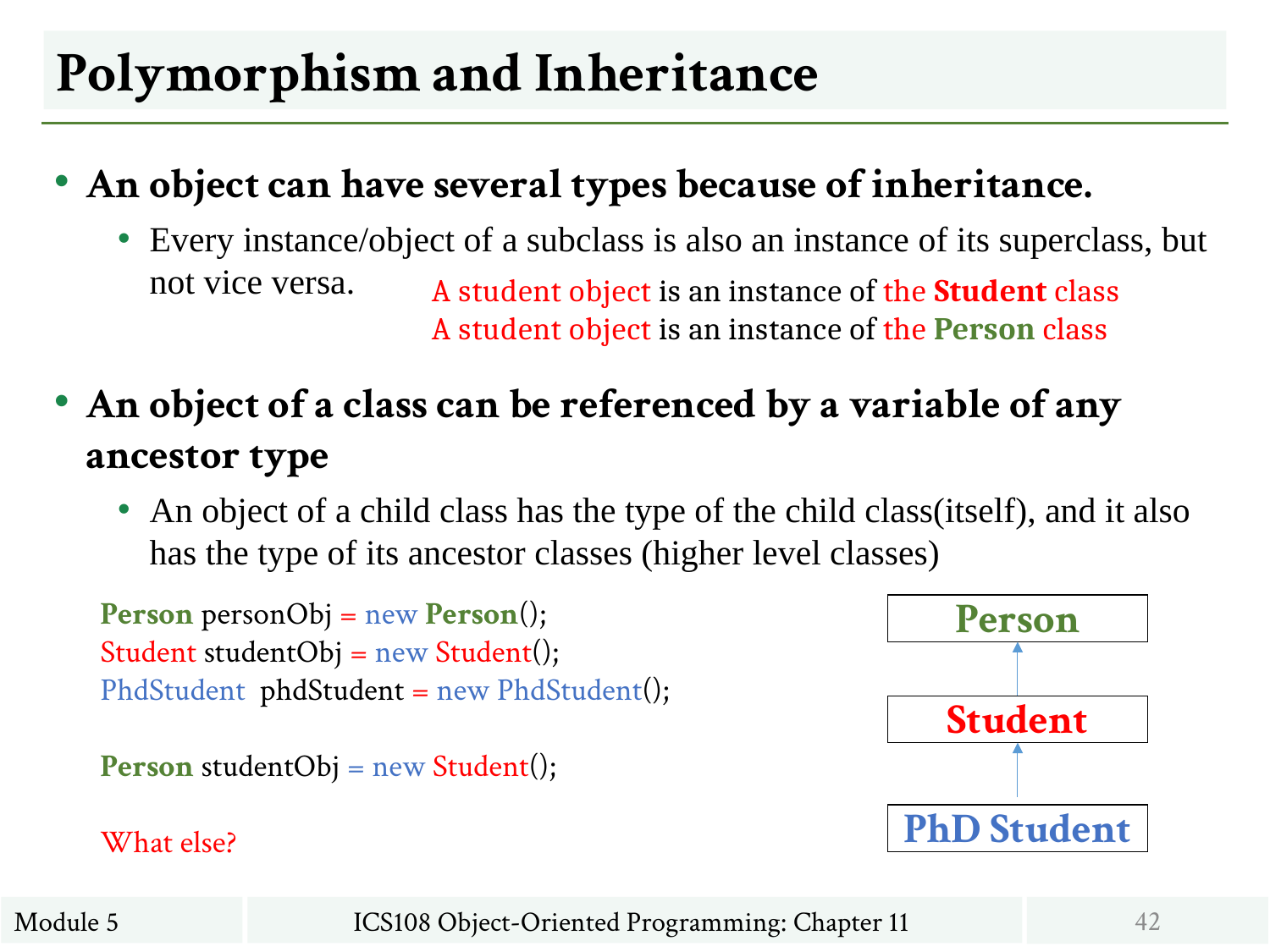

# Polymorphism and Inheritance
An object can have several types because of inheritance.
Every instance/object of a subclass is also an instance of its superclass, but not vice versa.

An object of a class can be referenced by a variable of any ancestor type
An object of a child class has the type of the child class(itself), and it also has the type of its ancestor classes (higher level classes)

A student object is an instance of the Student class
A student object is an instance of the Person class
Person personObj = new Person();
Student studentObj = new Student();
PhdStudent  phdStudent = new PhdStudent();

Person studentObj = new Student();

What else?
Person
Student
PhD Student
42